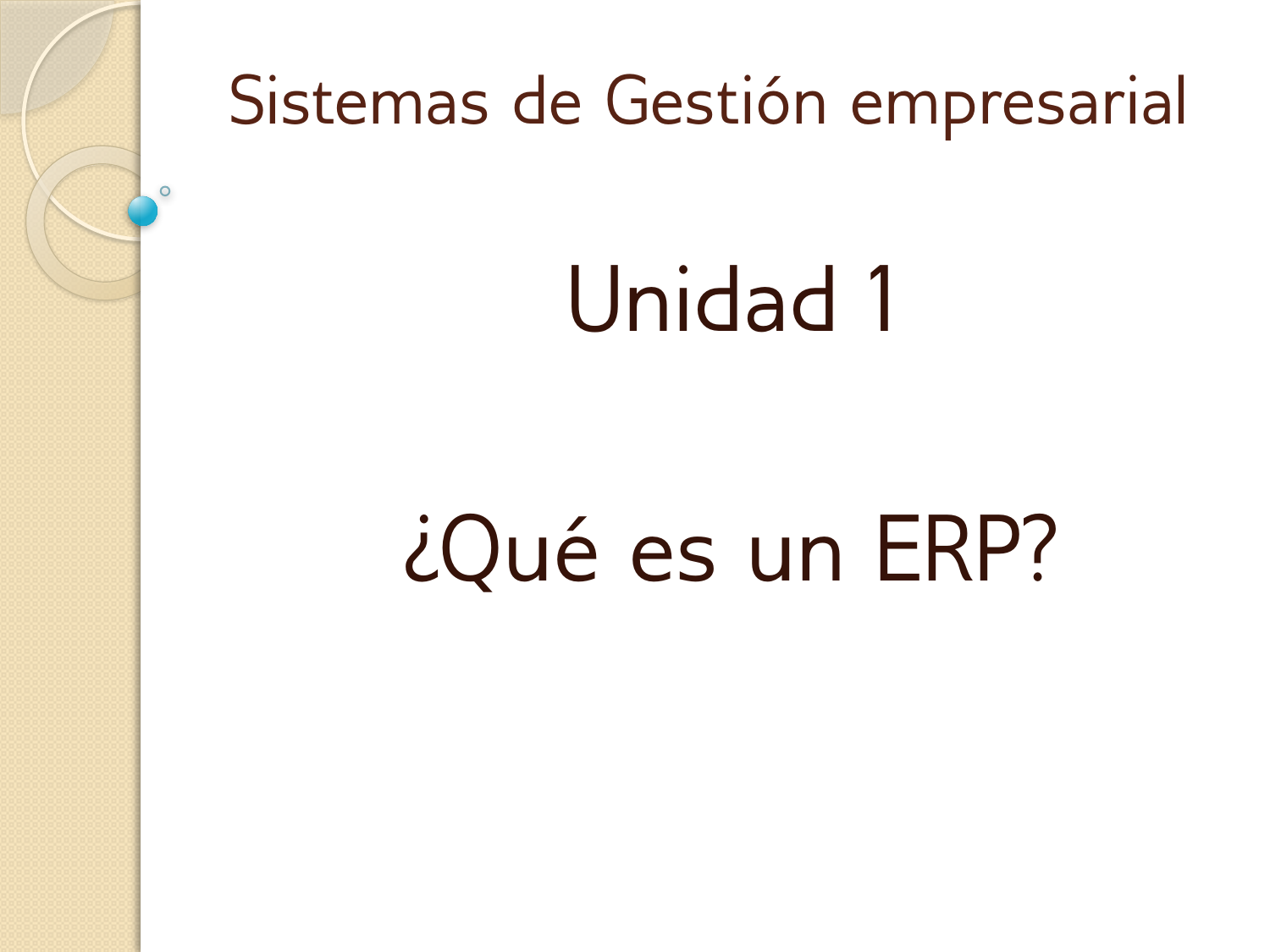

# Sistemas de Gestión empresarial
Unidad 1

¿Qué es un ERP?